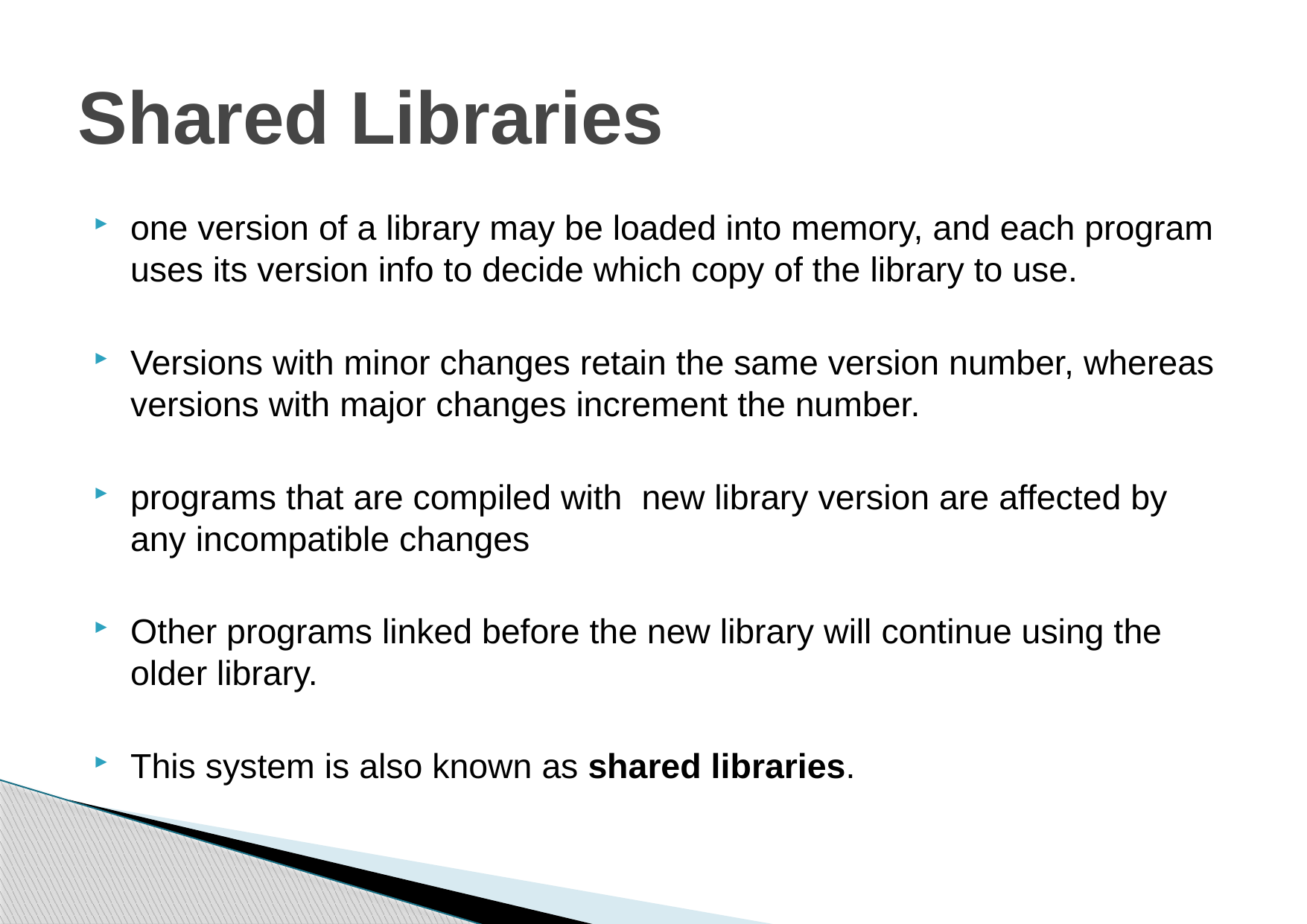

# Shared Libraries
one version of a library may be loaded into memory, and each program uses its version info to decide which copy of the library to use.

Versions with minor changes retain the same version number, whereas versions with major changes increment the number.

programs that are compiled with  new library version are affected by any incompatible changes

Other programs linked before the new library will continue using the older library.

This system is also known as shared libraries.